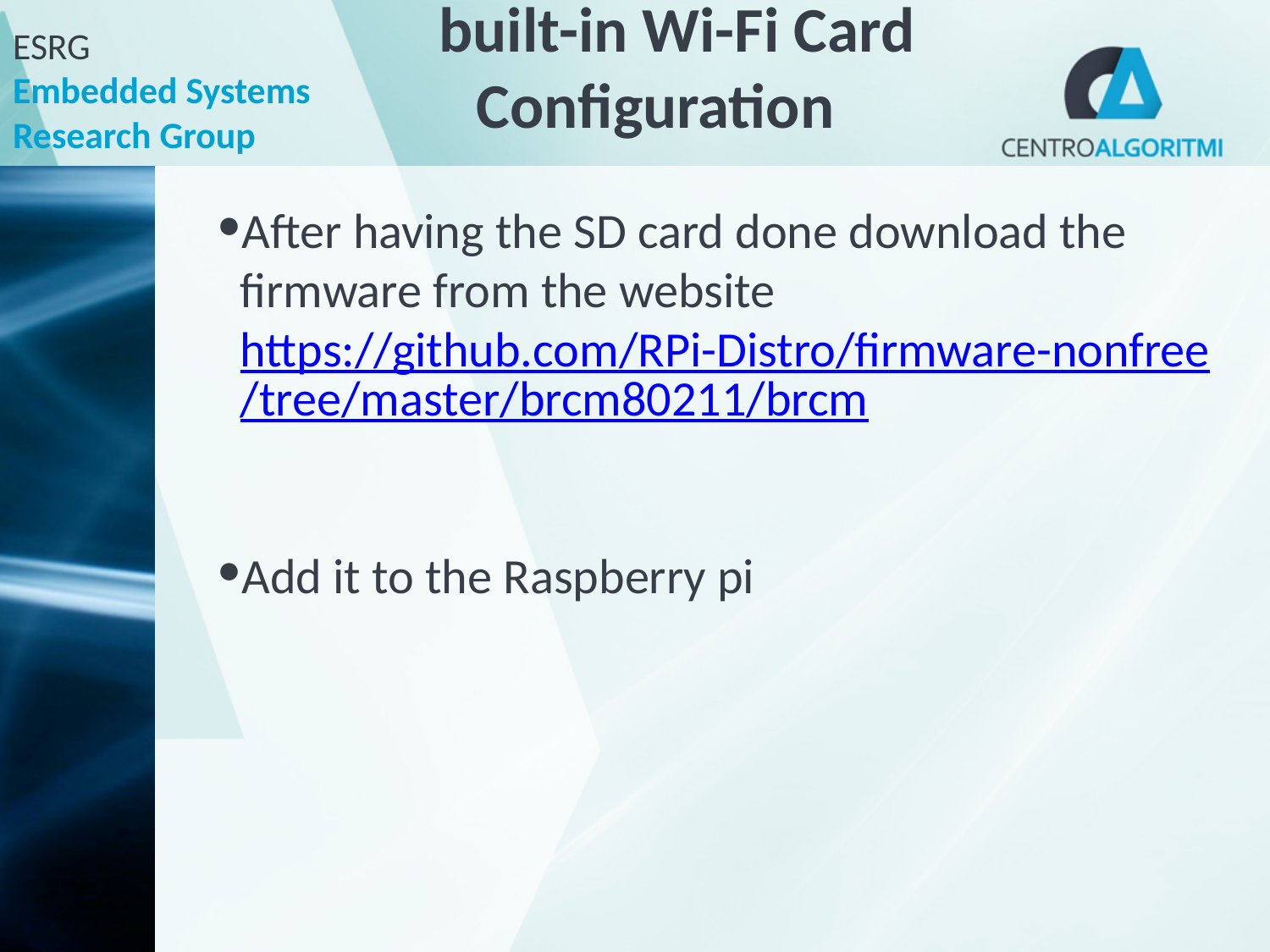

# built-in Wi-Fi Card Configuration
After having the SD card done download the firmware from the website https://github.com/RPi-Distro/firmware-nonfree/tree/master/brcm80211/brcm

Add it to the Raspberry pi